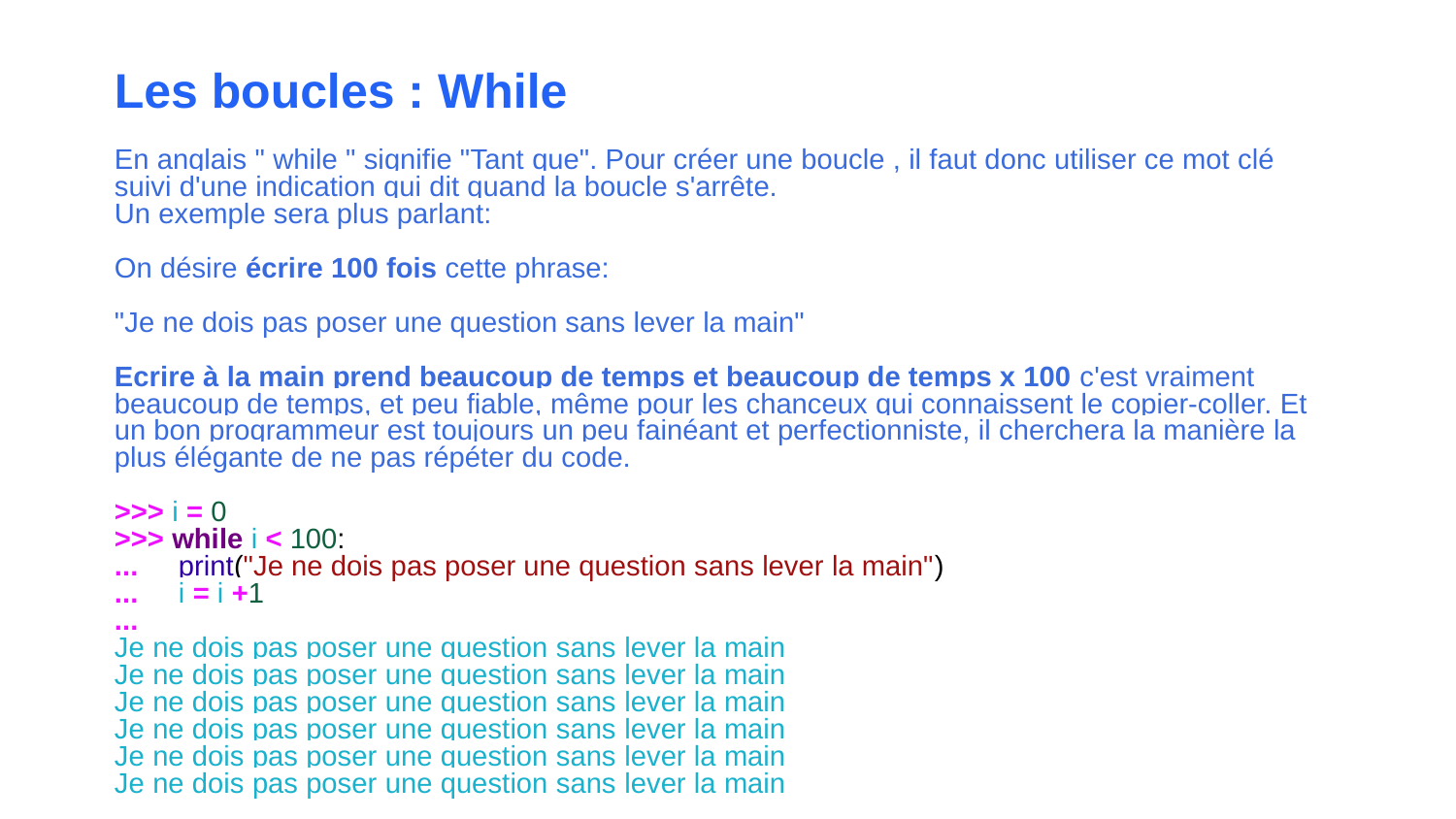

Les boucles : While
En anglais " while " signifie "Tant que". Pour créer une boucle , il faut donc utiliser ce mot clé suivi d'une indication qui dit quand la boucle s'arrête.
Un exemple sera plus parlant:

On désire écrire 100 fois cette phrase:

"Je ne dois pas poser une question sans lever la main"

Ecrire à la main prend beaucoup de temps et beaucoup de temps x 100 c'est vraiment beaucoup de temps, et peu fiable, même pour les chanceux qui connaissent le copier-coller. Et un bon programmeur est toujours un peu fainéant et perfectionniste, il cherchera la manière la plus élégante de ne pas répéter du code.

>>> i = 0
>>> while i < 100:
...     print("Je ne dois pas poser une question sans lever la main")
...     i = i +1
...
Je ne dois pas poser une question sans lever la main
Je ne dois pas poser une question sans lever la main
Je ne dois pas poser une question sans lever la main
Je ne dois pas poser une question sans lever la main
Je ne dois pas poser une question sans lever la main
Je ne dois pas poser une question sans lever la main